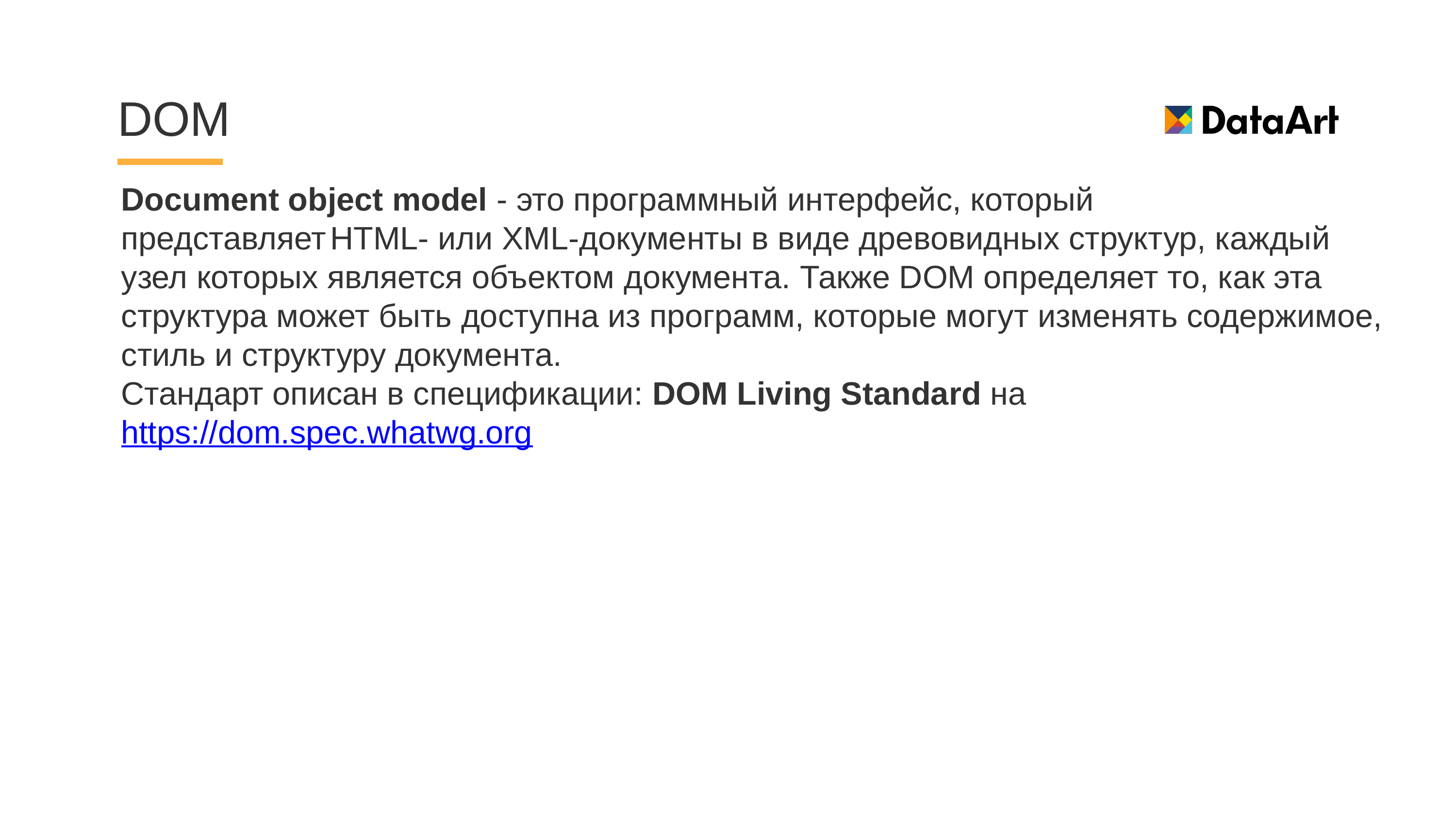

# DOM
Document object model - это программный интерфейс, который представляет HTML- или XML-документы в виде древовидных структур, каждый узел которых является объектом документа. Также DOM определяет то, как эта структура может быть доступна из программ, которые могут изменять содержимое, стиль и структуру документа.
Стандарт описан в спецификации: DOM Living Standard на https://dom.spec.whatwg.org